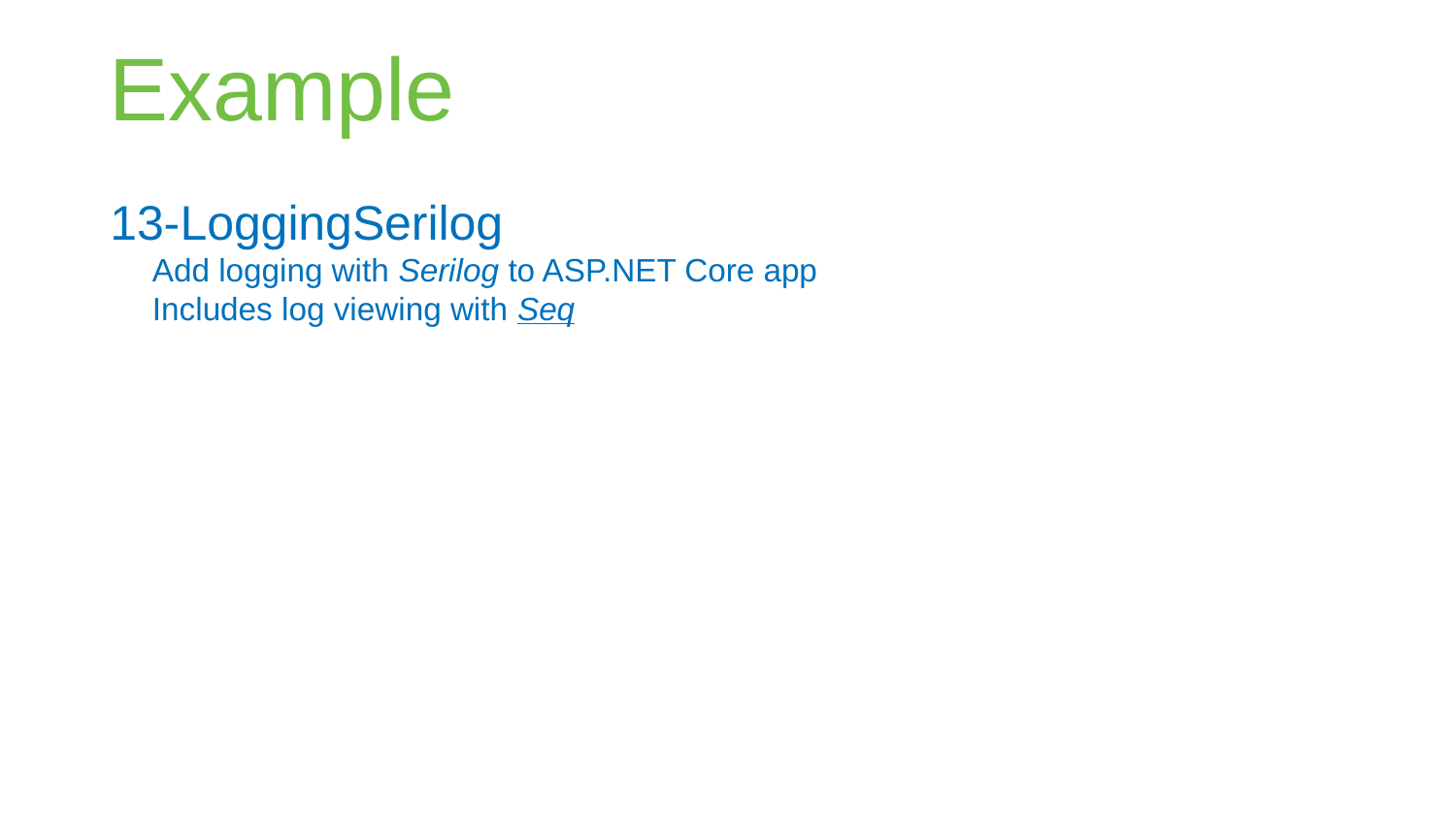

# Example
13-LoggingSerilog
Add logging with Serilog to ASP.NET Core app
Includes log viewing with Seq